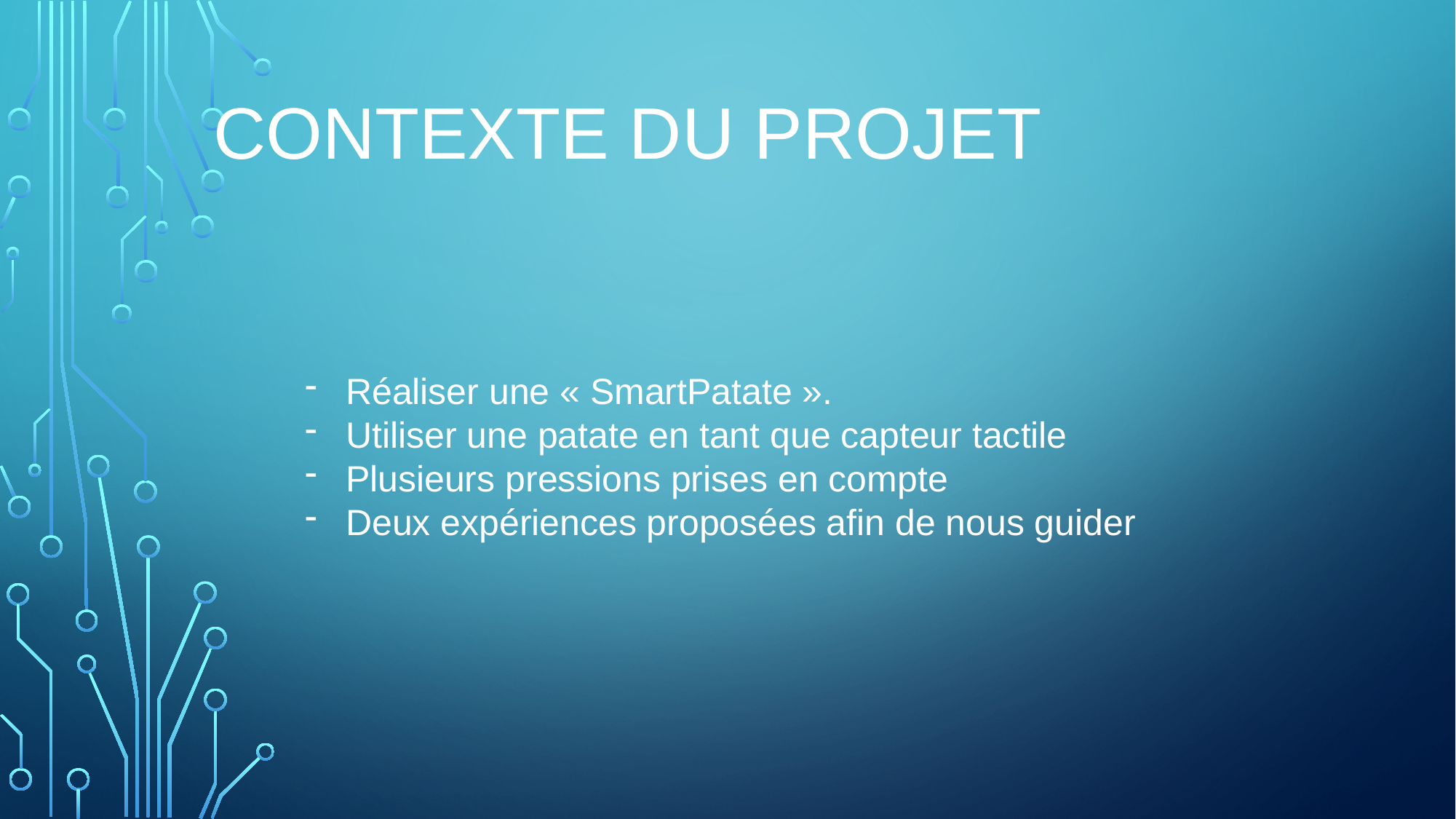

# Contexte du projet
Réaliser une « SmartPatate ».
Utiliser une patate en tant que capteur tactile
Plusieurs pressions prises en compte
Deux expériences proposées afin de nous guider